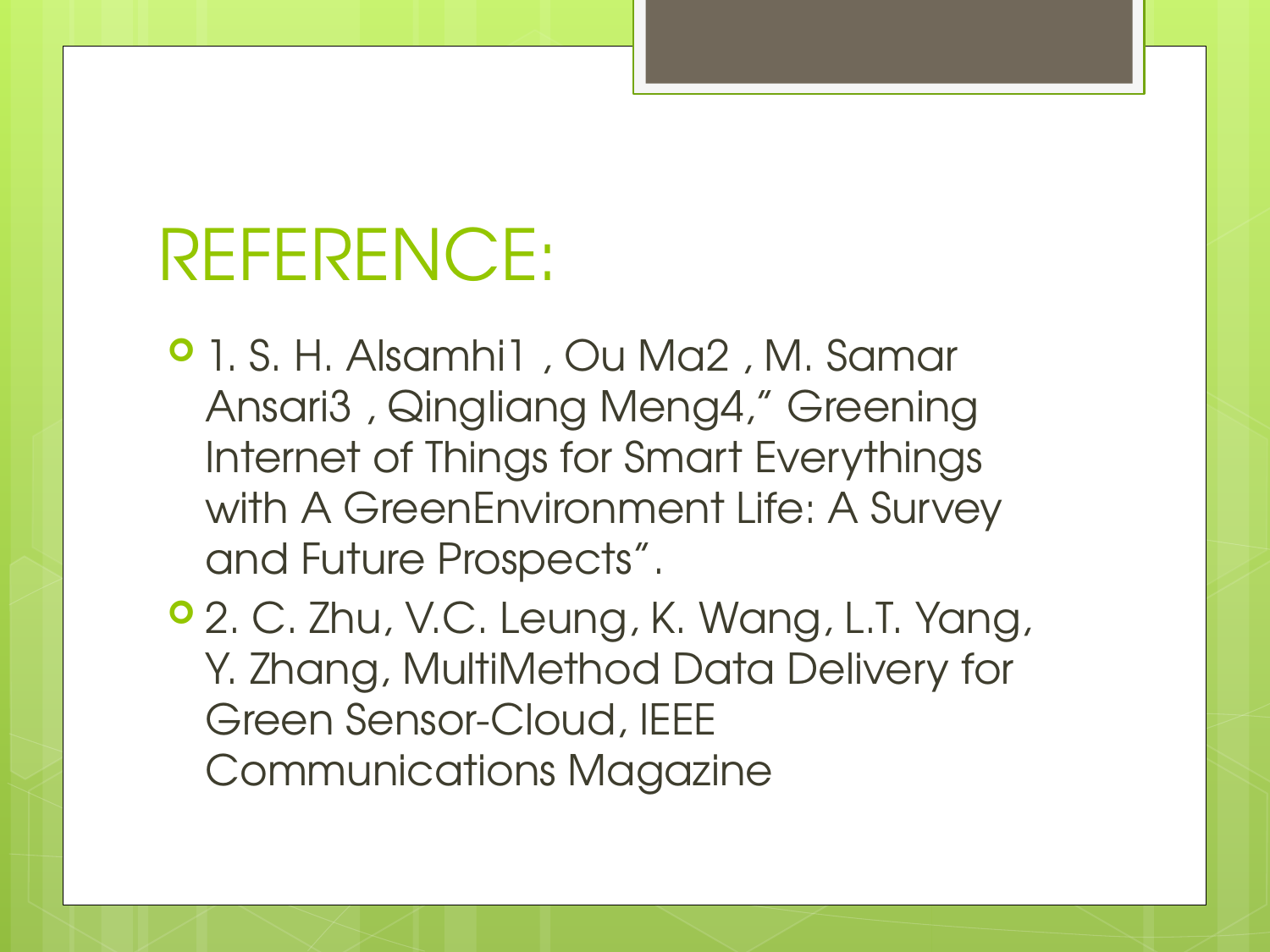

# REFERENCE:
1. S. H. Alsamhi1 , Ou Ma2 , M. Samar Ansari3 , Qingliang Meng4,” Greening Internet of Things for Smart Everythings with A GreenEnvironment Life: A Survey and Future Prospects”.
2. C. Zhu, V.C. Leung, K. Wang, L.T. Yang, Y. Zhang, MultiMethod Data Delivery for Green Sensor-Cloud, IEEE Communications Magazine